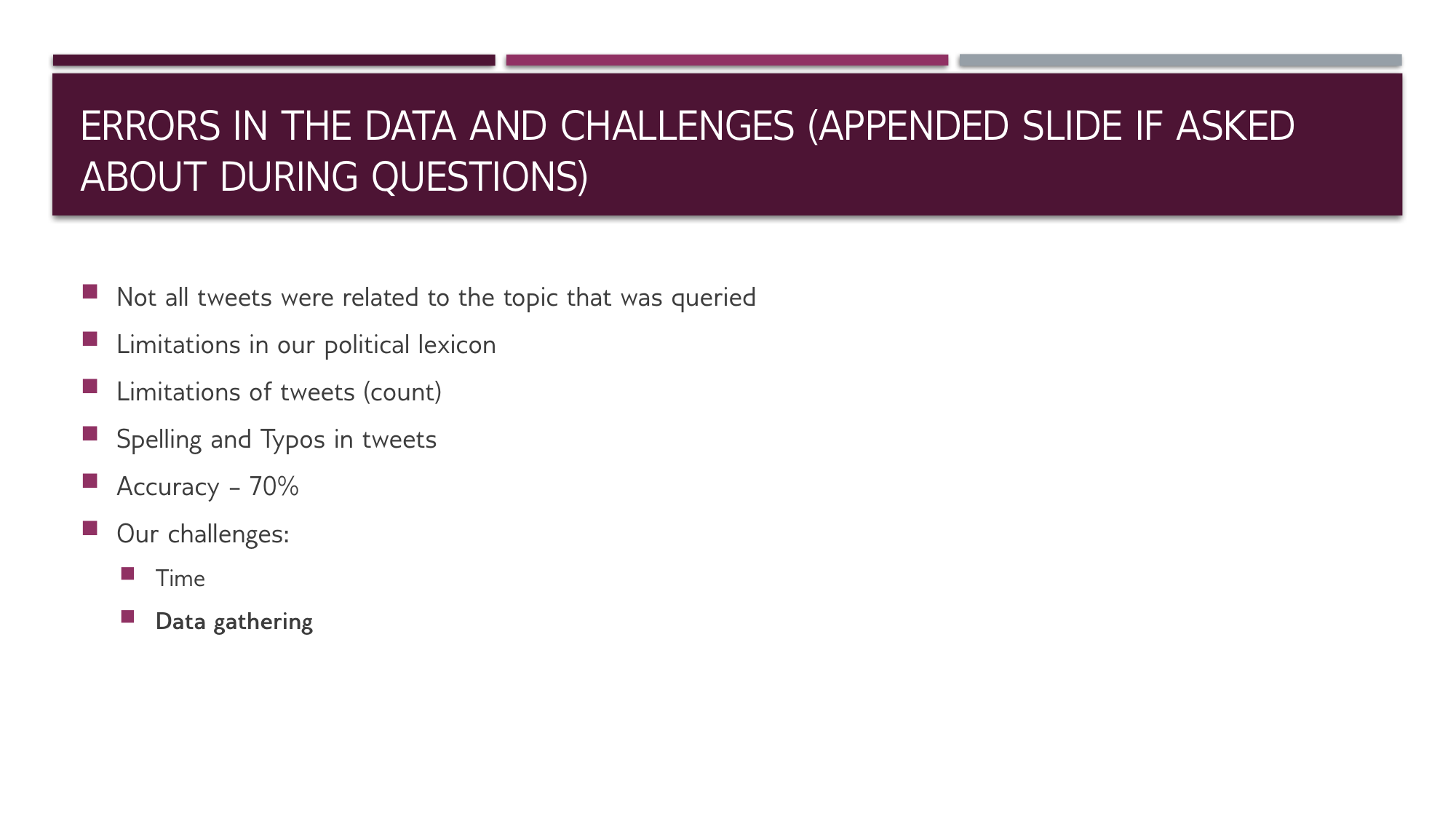

# Errors in the Data and challenges (appended slide if asked about during questions)
Not all tweets were related to the topic that was queried
Limitations in our political lexicon
Limitations of tweets (count)
Spelling and Typos in tweets
Accuracy – 70%
Our challenges:
Time
Data gathering